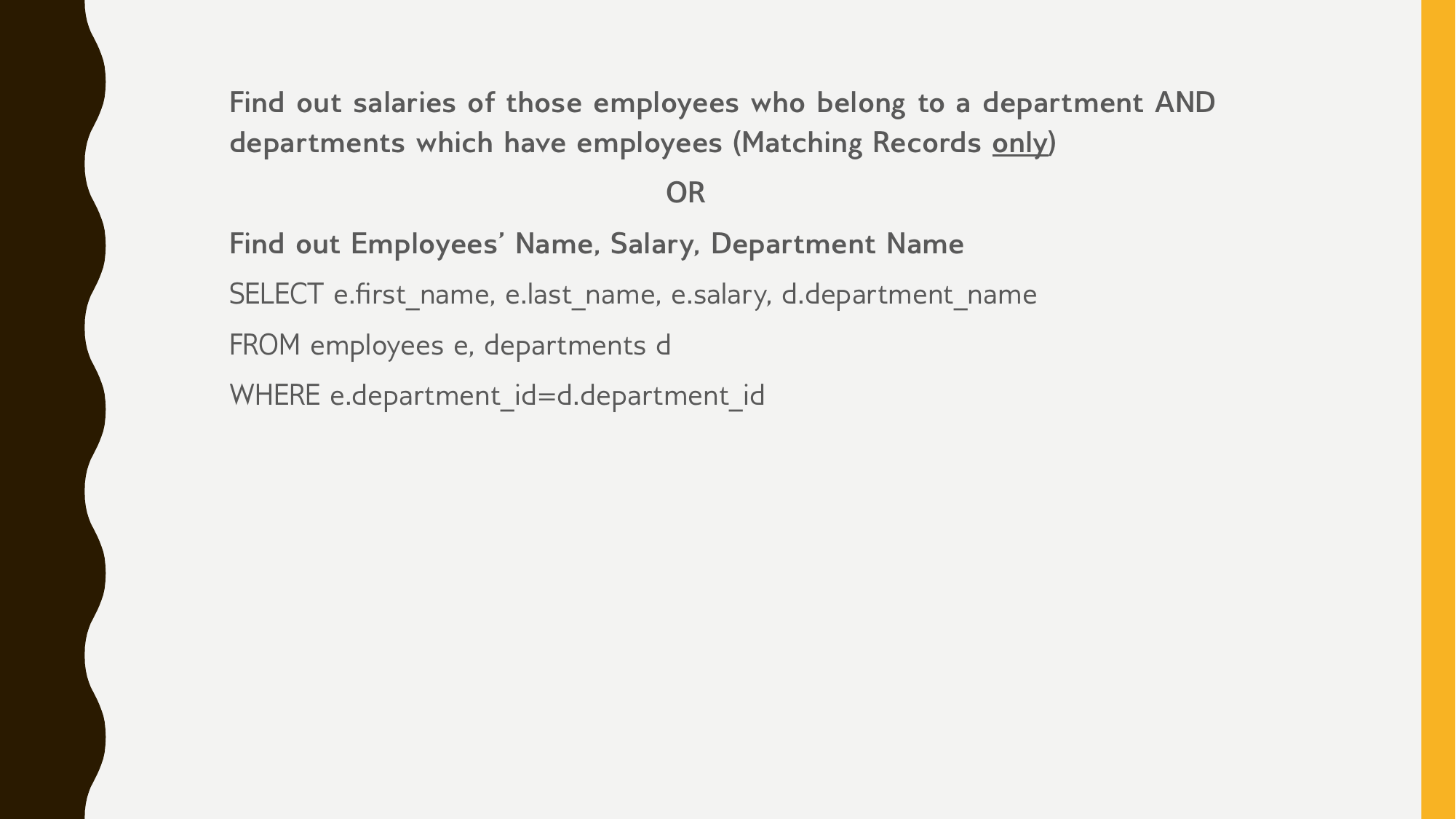

Find out salaries of those employees who belong to a department AND departments which have employees (Matching Records only)
				OR
Find out Employees’ Name, Salary, Department Name
SELECT e.first_name, e.last_name, e.salary, d.department_name
FROM employees e, departments d
WHERE e.department_id=d.department_id